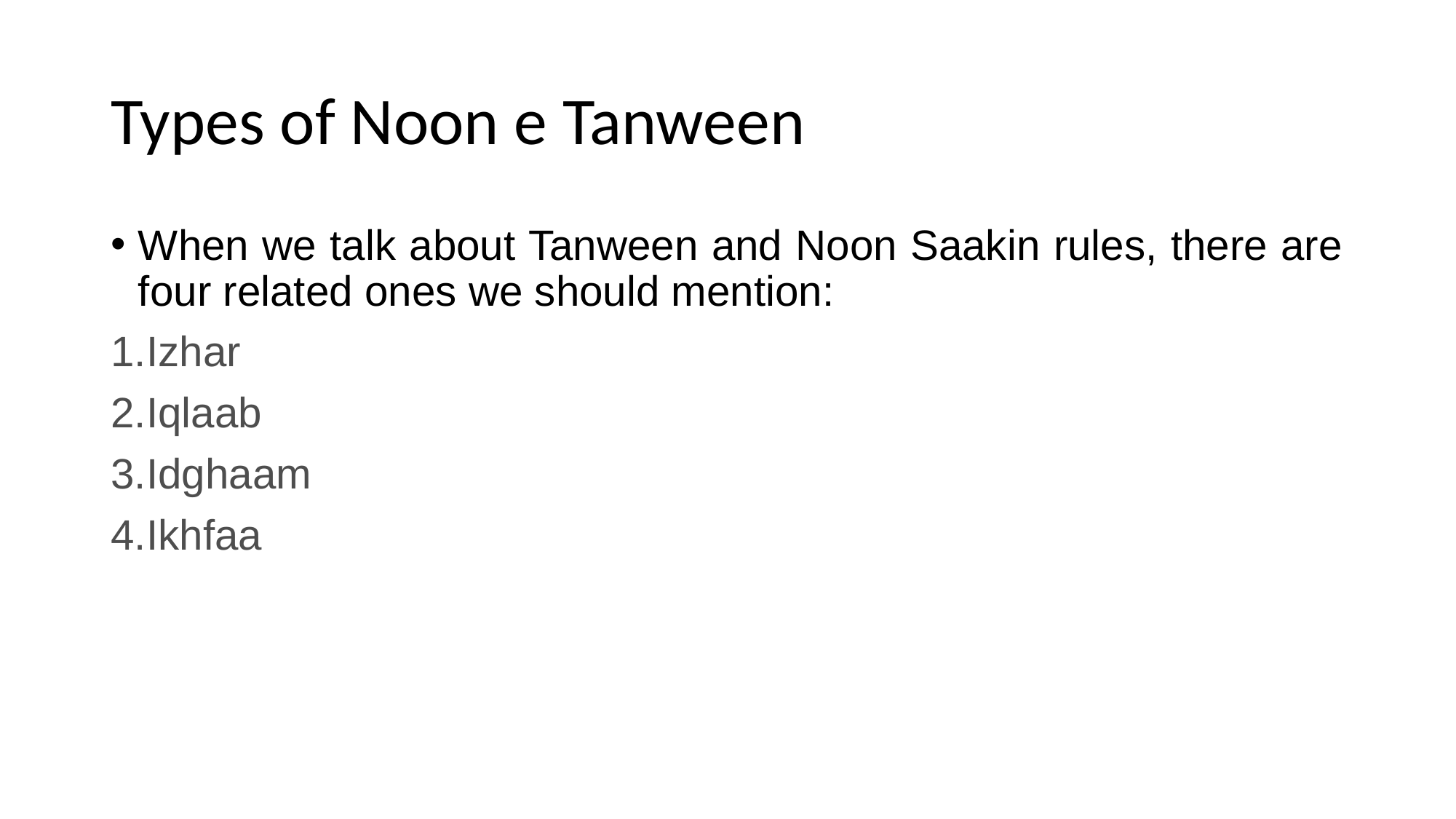

# Types of Noon e Tanween
When we talk about Tanween and Noon Saakin rules, there are four related ones we should mention:
Izhar
Iqlaab
Idghaam
Ikhfaa